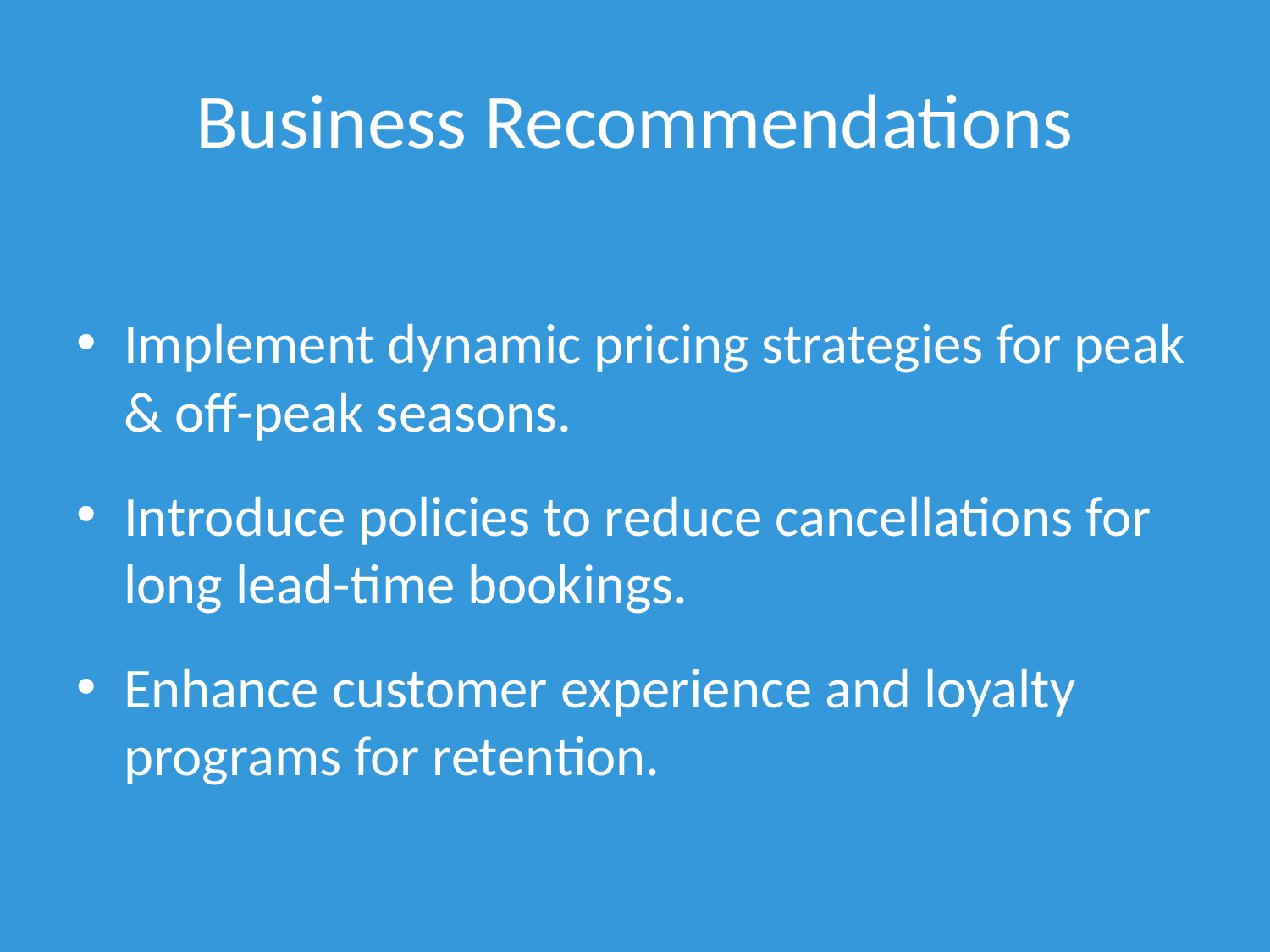

# Business Recommendations

Implement dynamic pricing strategies for peak & off-peak seasons.
Introduce policies to reduce cancellations for long lead-time bookings.
Enhance customer experience and loyalty programs for retention.